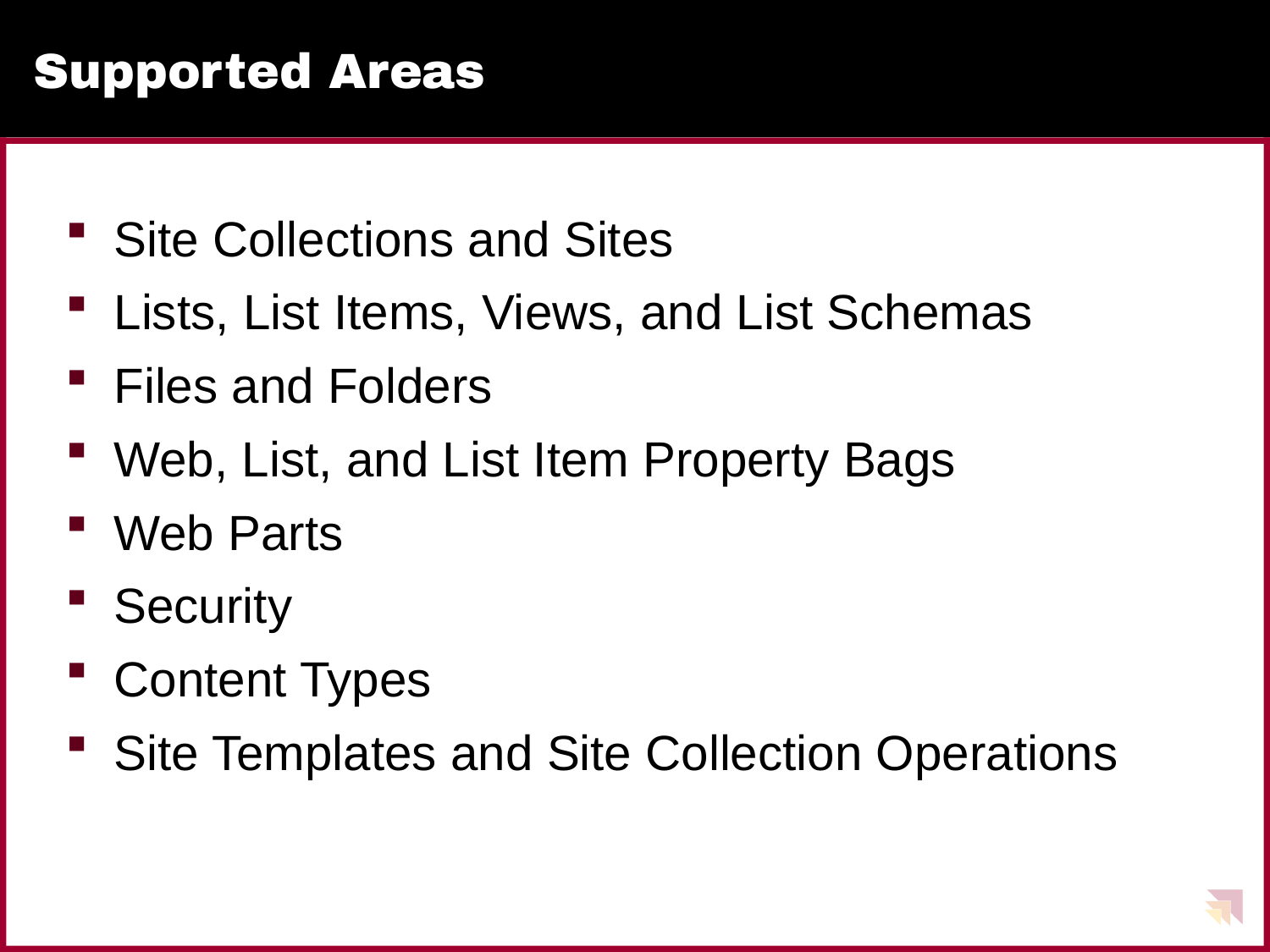

# Supported Areas
Site Collections and Sites
Lists, List Items, Views, and List Schemas
Files and Folders
Web, List, and List Item Property Bags
Web Parts
Security
Content Types
Site Templates and Site Collection Operations